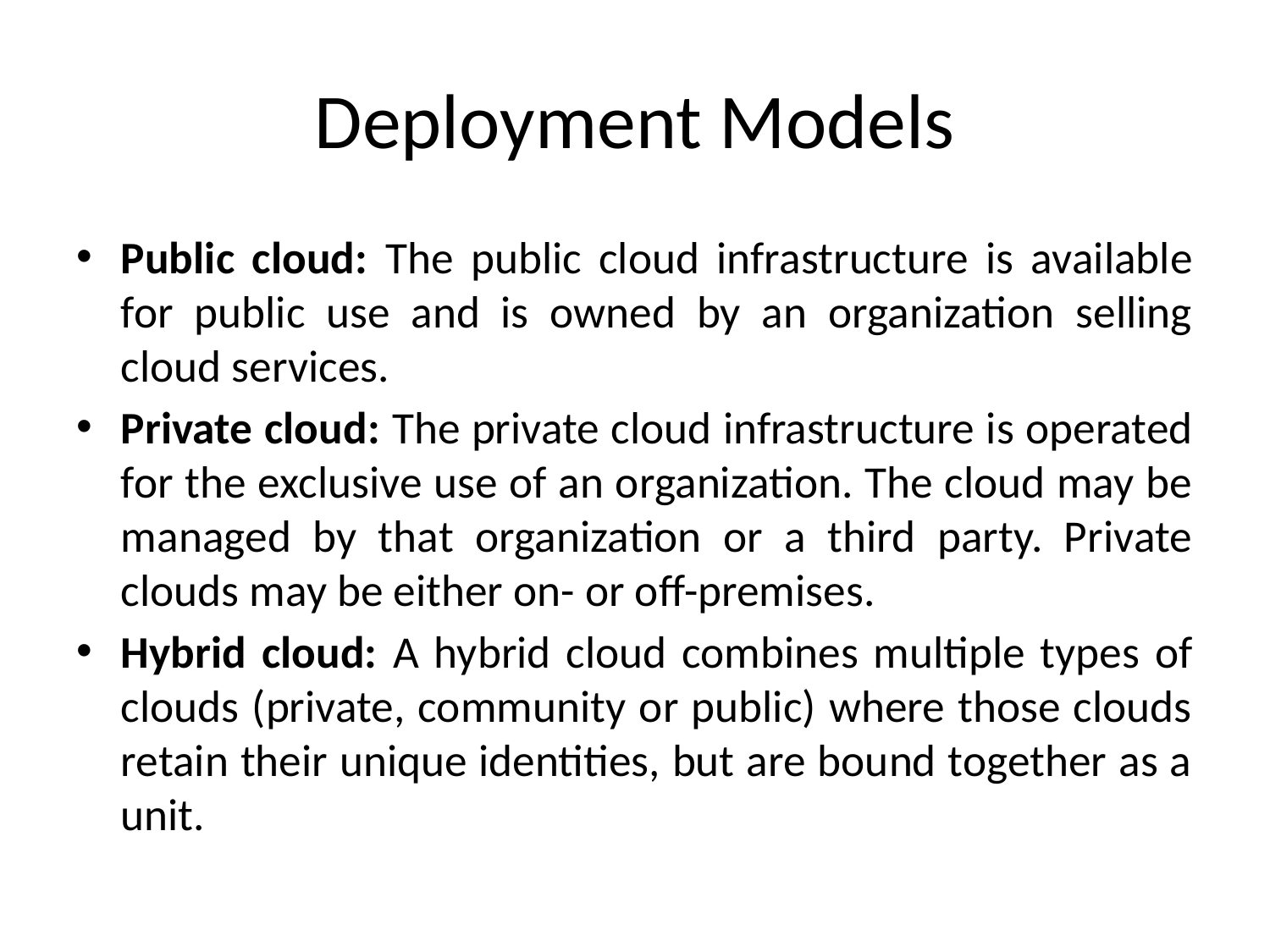

# Deployment Models
Public cloud: The public cloud infrastructure is available for public use and is owned by an organization selling cloud services.
Private cloud: The private cloud infrastructure is operated for the exclusive use of an organization. The cloud may be managed by that organization or a third party. Private clouds may be either on- or off-premises.
Hybrid cloud: A hybrid cloud combines multiple types of clouds (private, community or public) where those clouds retain their unique identities, but are bound together as a unit.